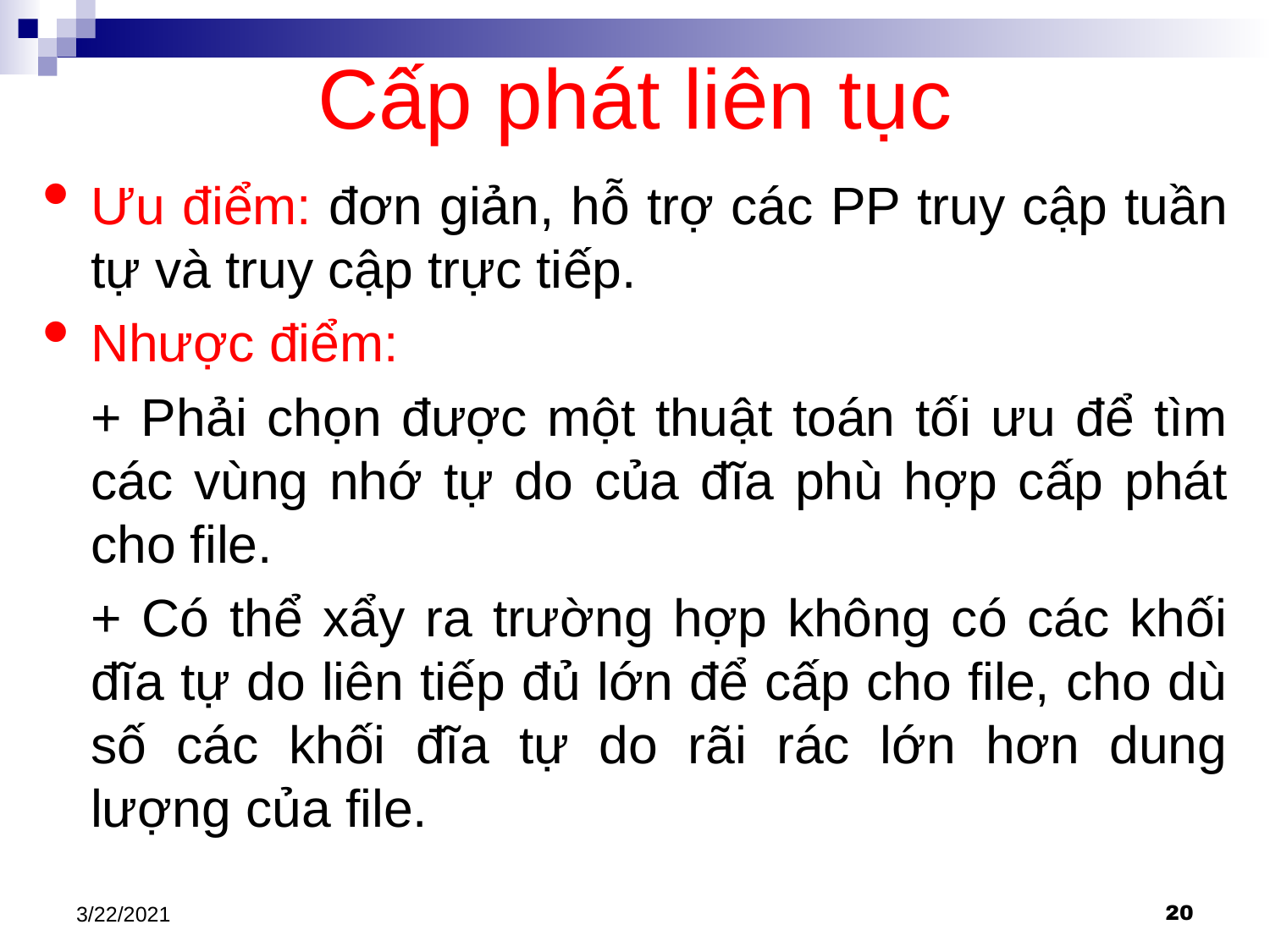

# Cấp phát liên tục
Ưu điểm: đơn giản, hỗ trợ các PP truy cập tuần tự và truy cập trực tiếp.
Nhược điểm:
	+ Phải chọn được một thuật toán tối ưu để tìm các vùng nhớ tự do của đĩa phù hợp cấp phát cho file.
	+ Có thể xẩy ra trường hợp không có các khối đĩa tự do liên tiếp đủ lớn để cấp cho file, cho dù số các khối đĩa tự do rãi rác lớn hơn dung lượng của file.
3/22/2021
20